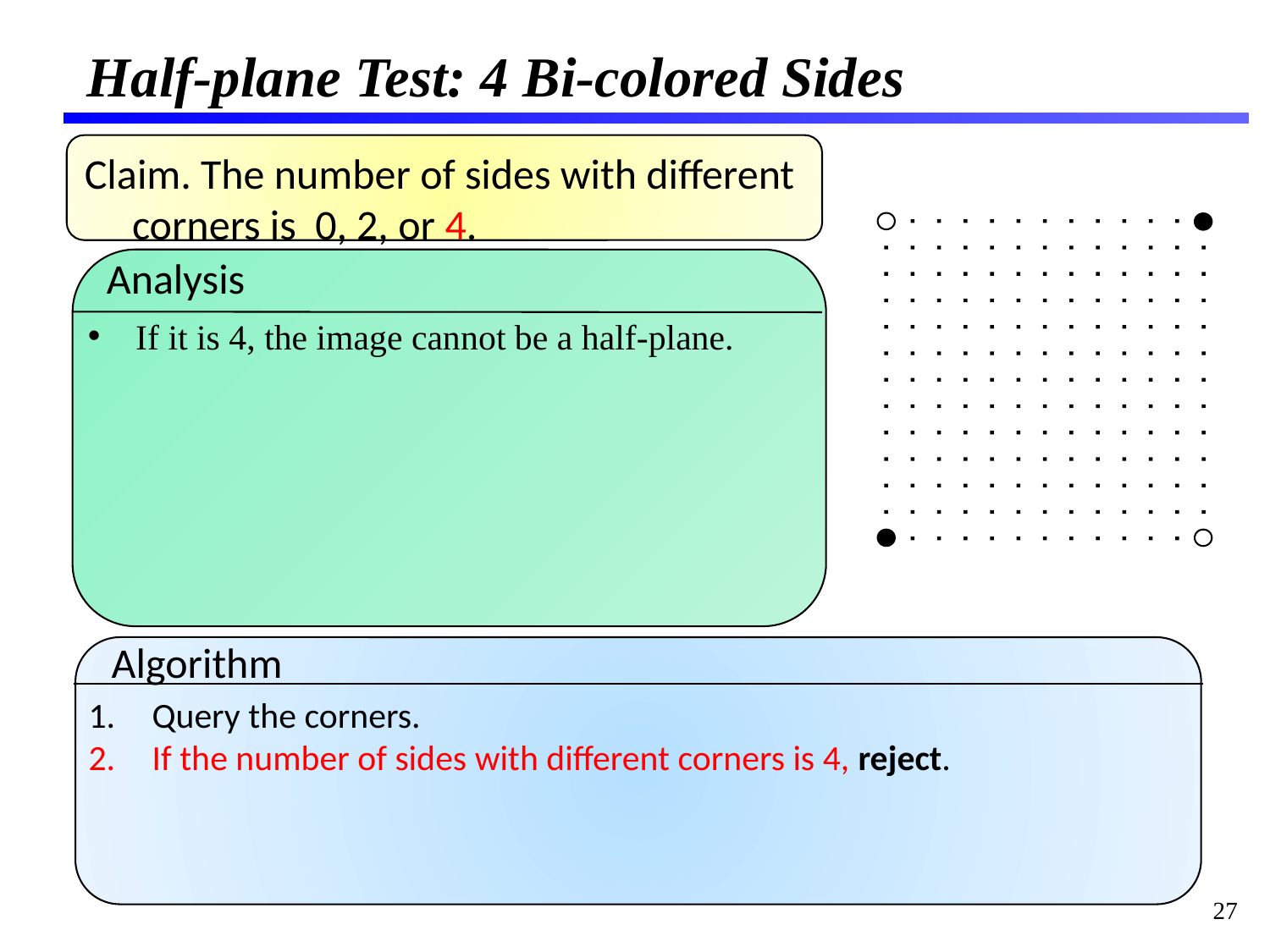

# Half-plane Test: 4 Bi-colored Sides
Claim. The number of sides with different corners is  0, 2, or 4.

Analysis

If it is 4, the image cannot be a half-plane.

Algorithm

Query the corners.
If the number of sides with different corners is 4, reject.
27